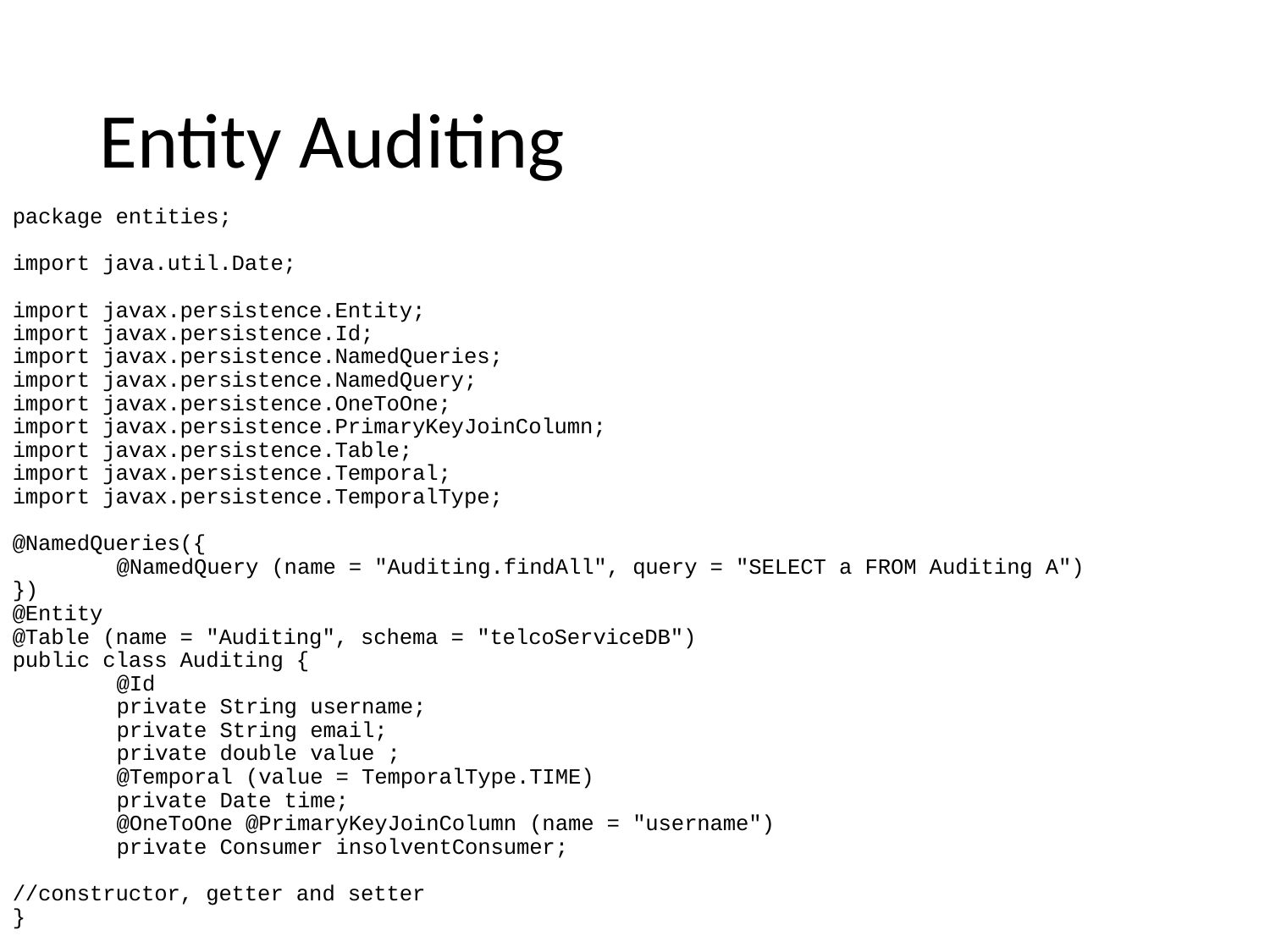

Entity Auditing
package entities;

import java.util.Date;

import javax.persistence.Entity;
import javax.persistence.Id;
import javax.persistence.NamedQueries;
import javax.persistence.NamedQuery;
import javax.persistence.OneToOne;
import javax.persistence.PrimaryKeyJoinColumn;
import javax.persistence.Table;
import javax.persistence.Temporal;
import javax.persistence.TemporalType;

@NamedQueries({
	@NamedQuery (name = "Auditing.findAll", query = "SELECT a FROM Auditing A")
})
@Entity
@Table (name = "Auditing", schema = "telcoServiceDB")
public class Auditing {
	@Id
	private String username;
	private String email;
	private double value ;
	@Temporal (value = TemporalType.TIME)
	private Date time;
	@OneToOne @PrimaryKeyJoinColumn (name = "username")
	private Consumer insolventConsumer;

//constructor, getter and setter
}